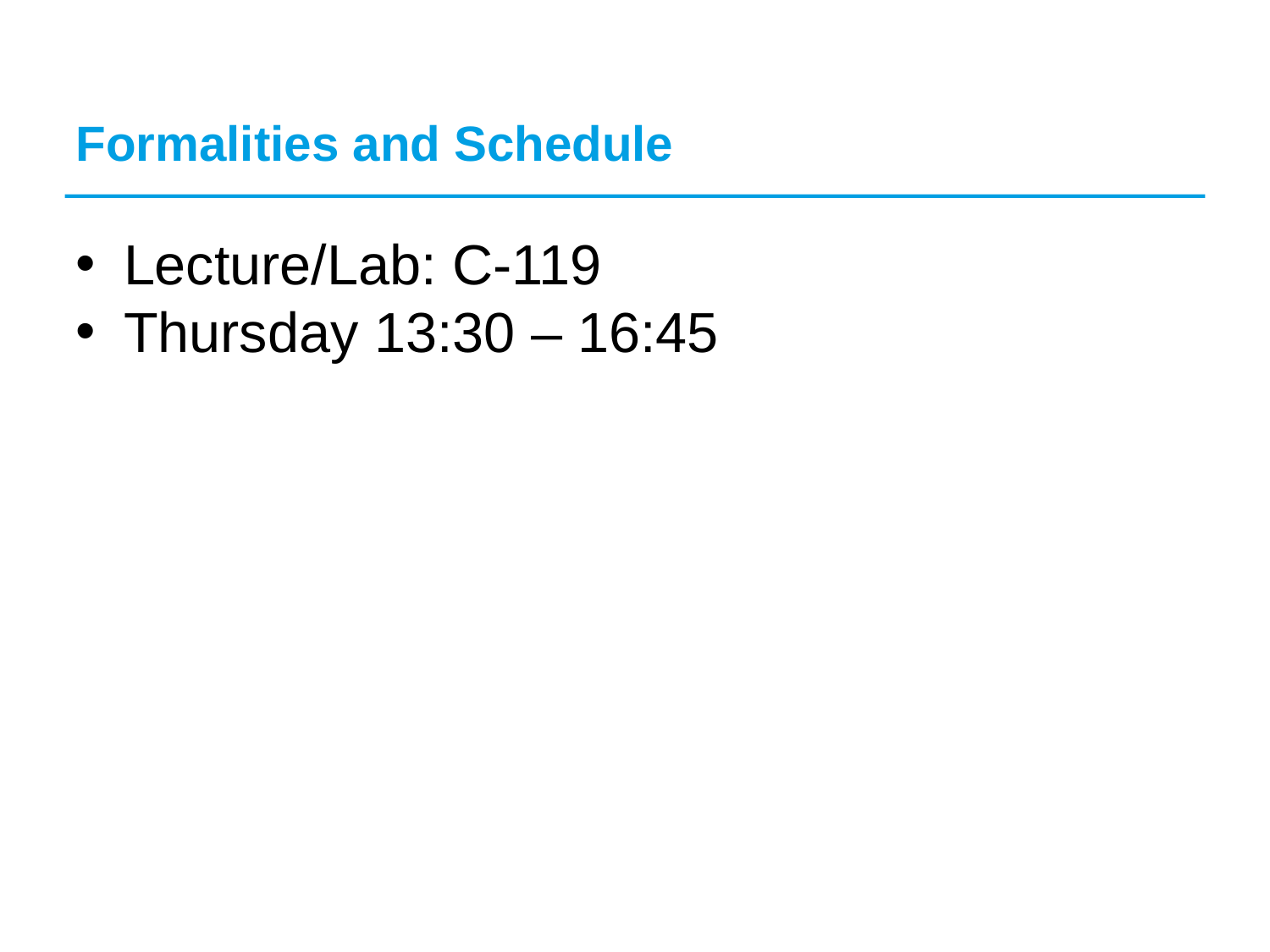

Formalities and Schedule
Lecture/Lab: C-119
Thursday 13:30 – 16:45